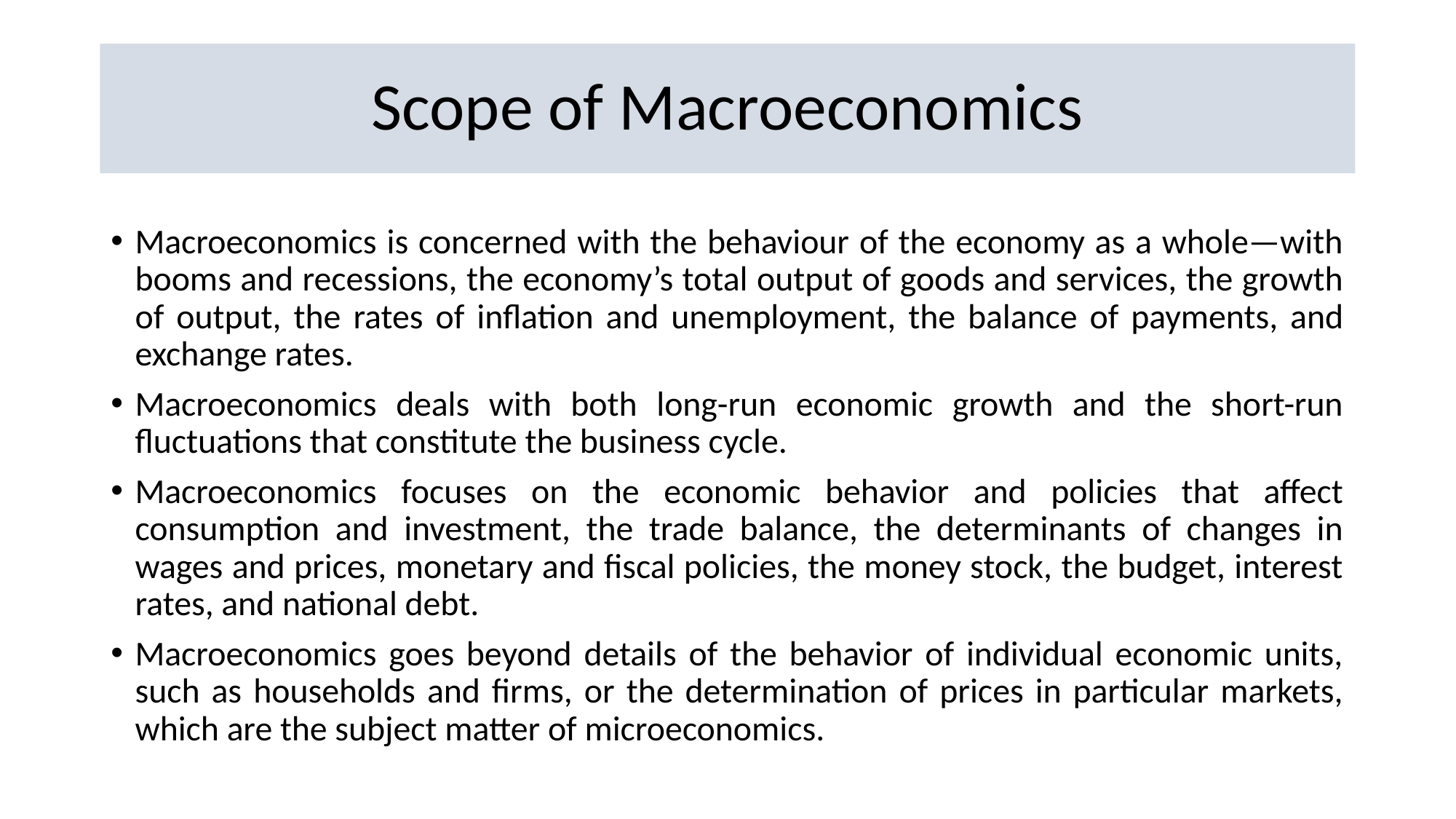

# Scope of Macroeconomics
Macroeconomics is concerned with the behaviour of the economy as a whole—with booms and recessions, the economy’s total output of goods and services, the growth of output, the rates of inflation and unemployment, the balance of payments, and exchange rates.
Macroeconomics deals with both long-run economic growth and the short-run fluctuations that constitute the business cycle.
Macroeconomics focuses on the economic behavior and policies that affect consumption and investment, the trade balance, the determinants of changes in wages and prices, monetary and fiscal policies, the money stock, the budget, interest rates, and national debt.
Macroeconomics goes beyond details of the behavior of individual economic units, such as households and firms, or the determination of prices in particular markets, which are the subject matter of microeconomics.